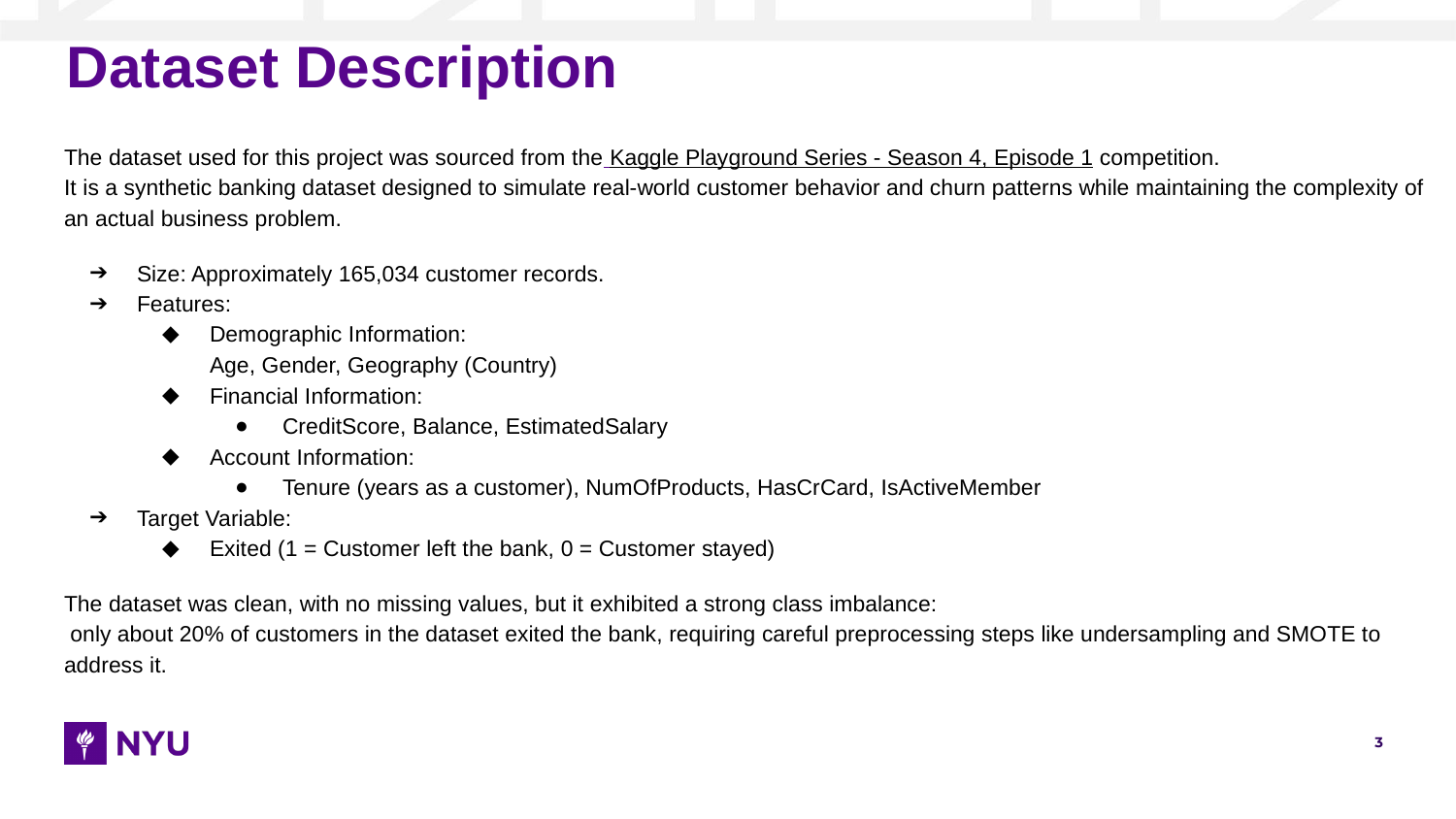

# Dataset Description
The dataset used for this project was sourced from the Kaggle Playground Series - Season 4, Episode 1 competition.
It is a synthetic banking dataset designed to simulate real-world customer behavior and churn patterns while maintaining the complexity of an actual business problem.
Size: Approximately 165,034 customer records.
Features:
Demographic Information:
Age, Gender, Geography (Country)
Financial Information:
CreditScore, Balance, EstimatedSalary
Account Information:
Tenure (years as a customer), NumOfProducts, HasCrCard, IsActiveMember
Target Variable:
Exited (1 = Customer left the bank, 0 = Customer stayed)
The dataset was clean, with no missing values, but it exhibited a strong class imbalance:
 only about 20% of customers in the dataset exited the bank, requiring careful preprocessing steps like undersampling and SMOTE to address it.